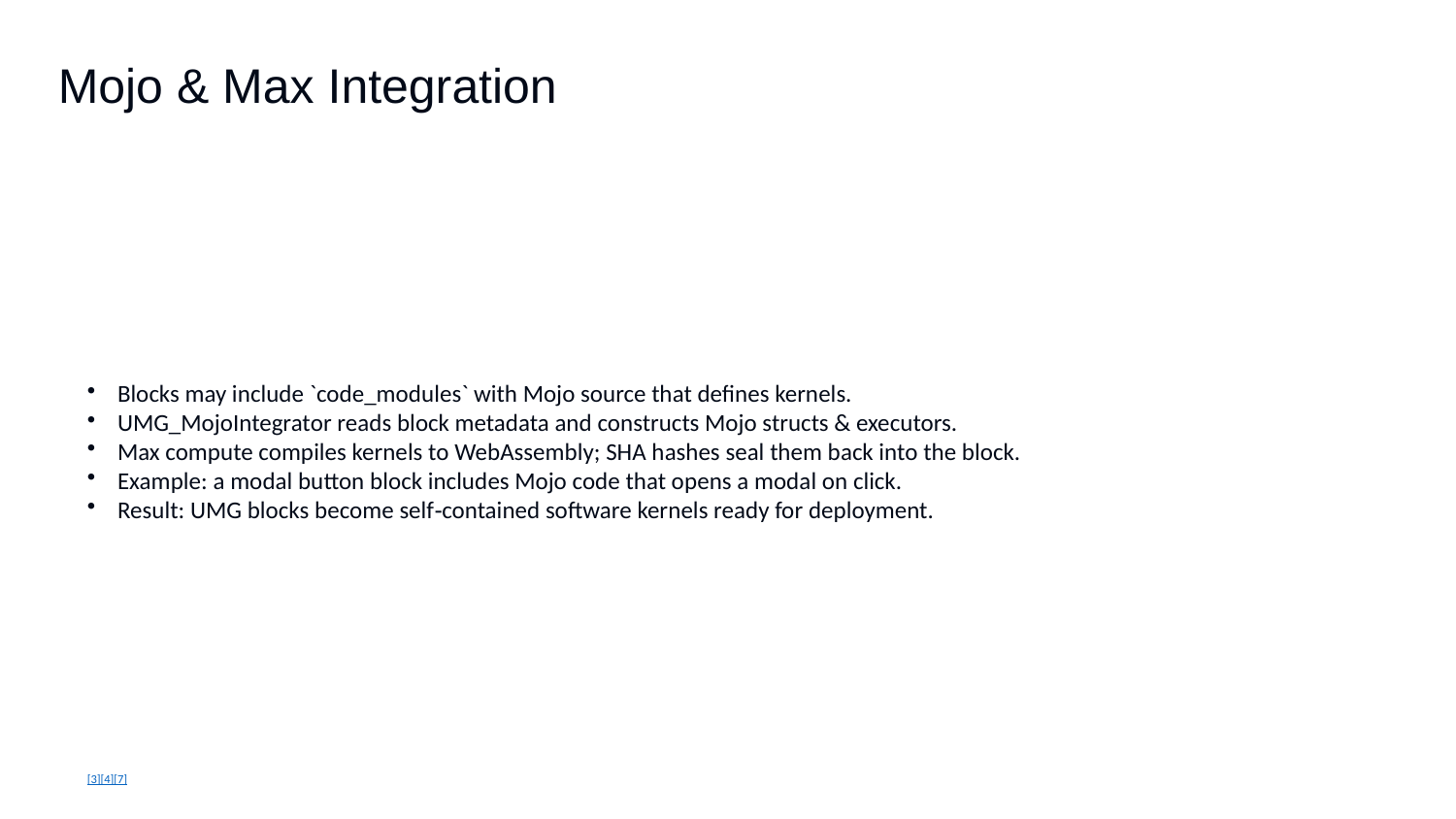

Mojo & Max Integration
Blocks may include `code_modules` with Mojo source that defines kernels.
UMG_MojoIntegrator reads block metadata and constructs Mojo structs & executors.
Max compute compiles kernels to WebAssembly; SHA hashes seal them back into the block.
Example: a modal button block includes Mojo code that opens a modal on click.
Result: UMG blocks become self‑contained software kernels ready for deployment.
[3][4][7]